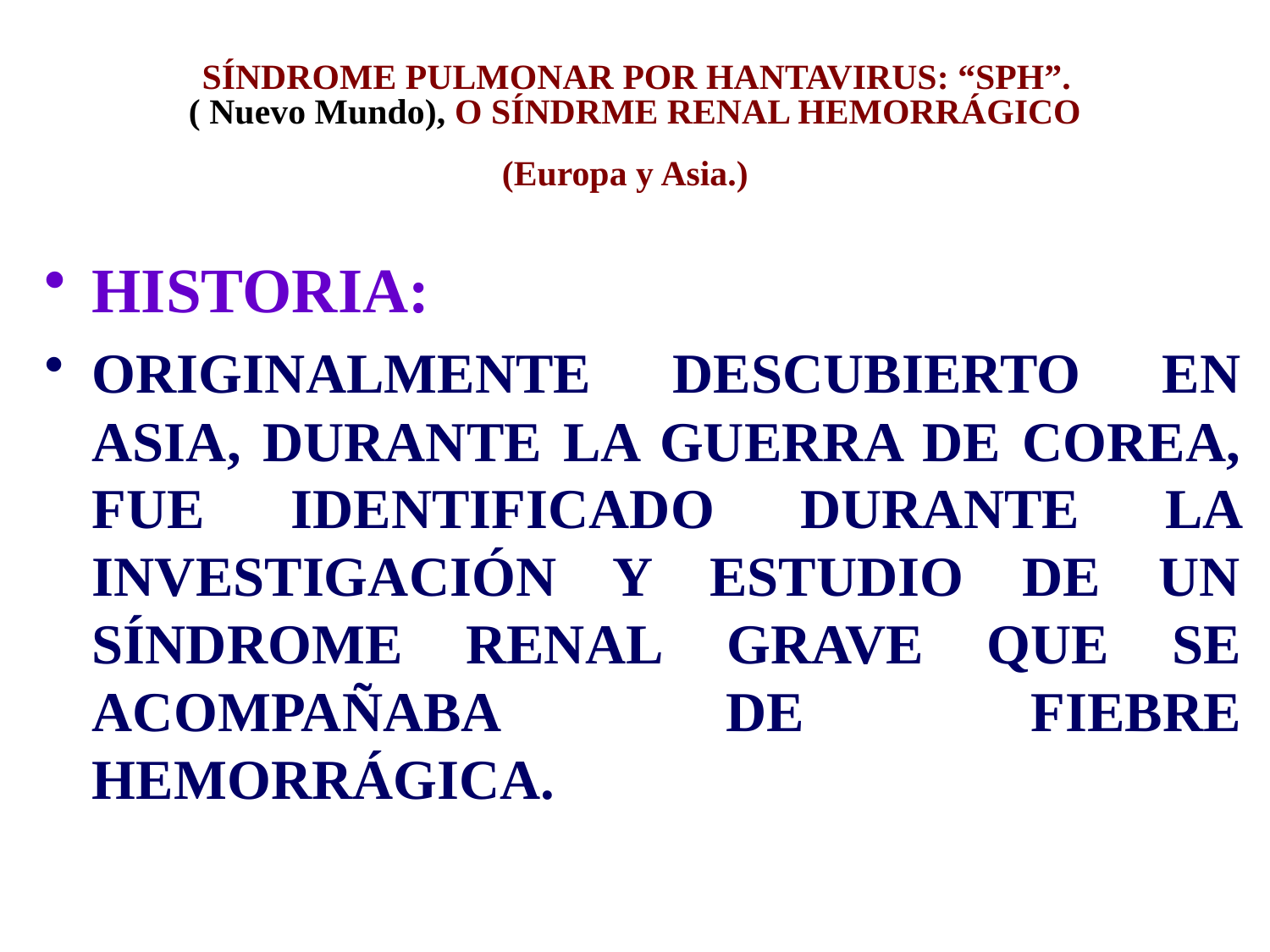

# SÍNDROME PULMONAR POR HANTAVIRUS: “SPH”. ( Nuevo Mundo), O SÍNDRME RENAL HEMORRÁGICO (Europa y Asia.)
HISTORIA:
ORIGINALMENTE DESCUBIERTO EN ASIA, DURANTE LA GUERRA DE COREA, FUE IDENTIFICADO DURANTE LA INVESTIGACIÓN Y ESTUDIO DE UN SÍNDROME RENAL GRAVE QUE SE ACOMPAÑABA DE FIEBRE HEMORRÁGICA.